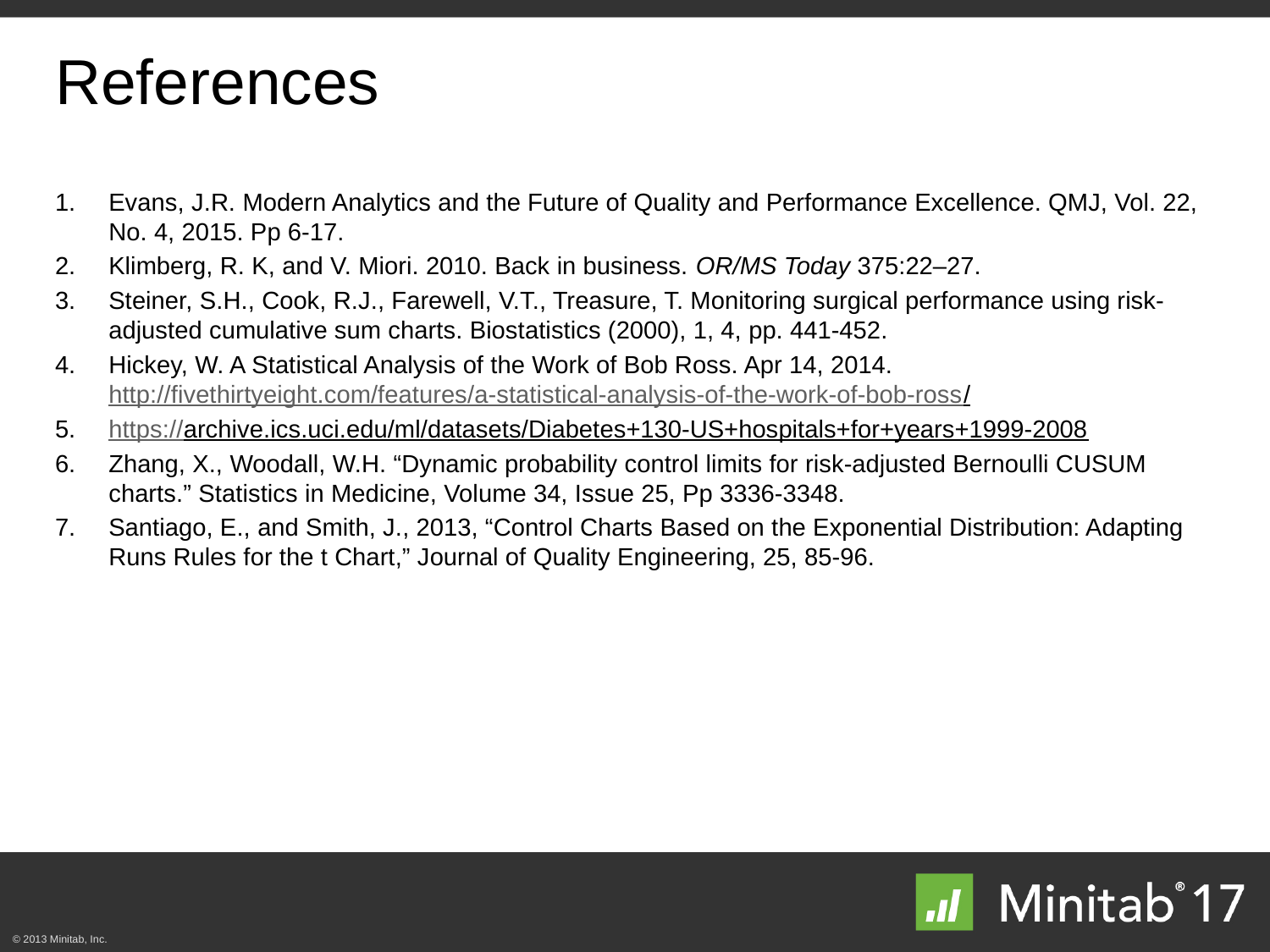

# References
Evans, J.R. Modern Analytics and the Future of Quality and Performance Excellence. QMJ, Vol. 22, No. 4, 2015. Pp 6-17.
Klimberg, R. K, and V. Miori. 2010. Back in business. OR/MS Today 375:22–27.
Steiner, S.H., Cook, R.J., Farewell, V.T., Treasure, T. Monitoring surgical performance using risk-adjusted cumulative sum charts. Biostatistics (2000), 1, 4, pp. 441-452.
Hickey, W. A Statistical Analysis of the Work of Bob Ross. Apr 14, 2014. http://fivethirtyeight.com/features/a-statistical-analysis-of-the-work-of-bob-ross/
https://archive.ics.uci.edu/ml/datasets/Diabetes+130-US+hospitals+for+years+1999-2008
Zhang, X., Woodall, W.H. “Dynamic probability control limits for risk-adjusted Bernoulli CUSUM charts.” Statistics in Medicine, Volume 34, Issue 25, Pp 3336-3348.
Santiago, E., and Smith, J., 2013, “Control Charts Based on the Exponential Distribution: Adapting Runs Rules for the t Chart,” Journal of Quality Engineering, 25, 85-96.